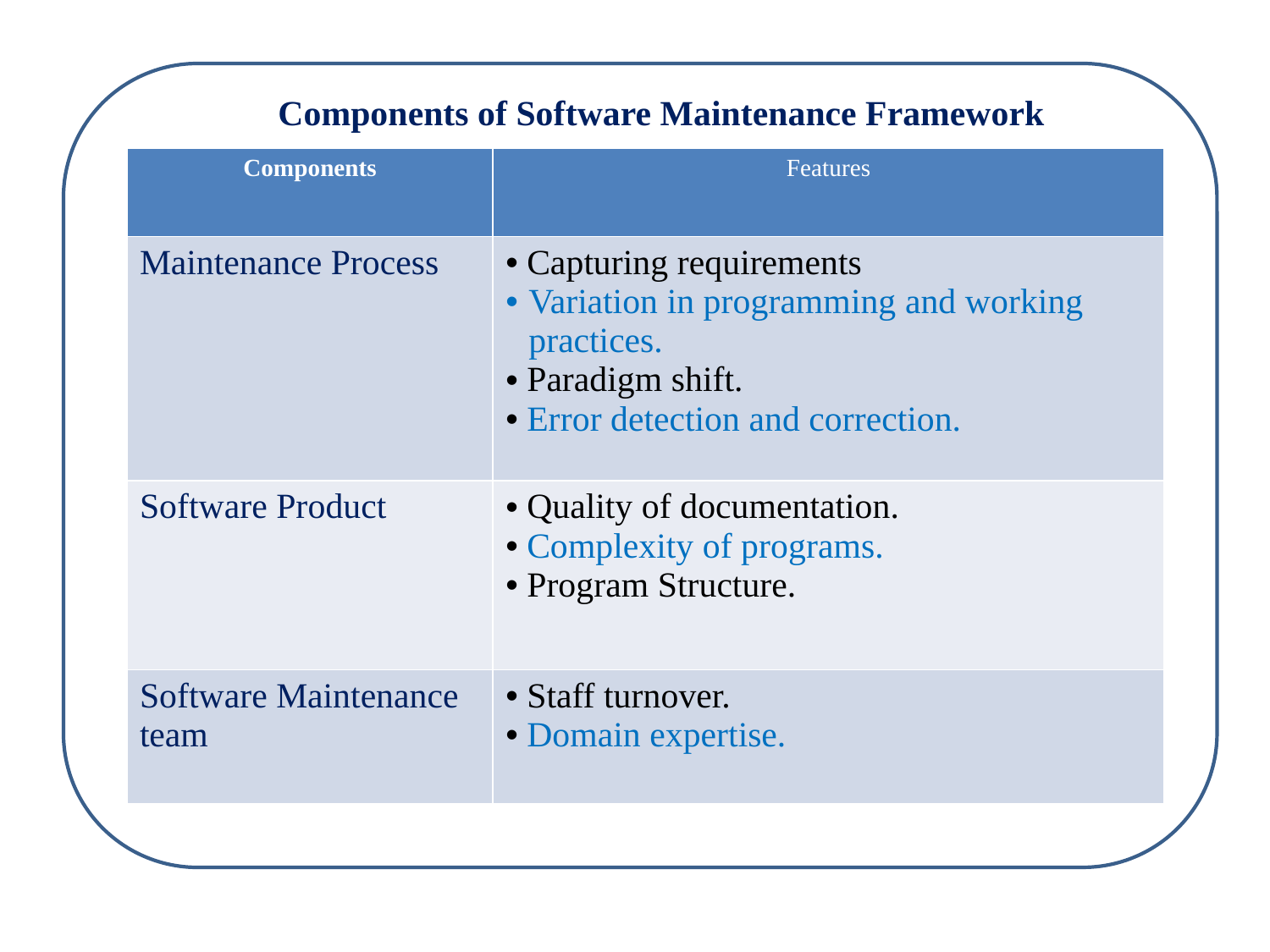

Components of Software Maintenance Framework
| Components | Features |
| --- | --- |
| Maintenance Process | Capturing requirements Variation in programming and working practices. Paradigm shift. Error detection and correction. |
| Software Product | Quality of documentation. Complexity of programs. Program Structure. |
| Software Maintenance team | Staff turnover. Domain expertise. |